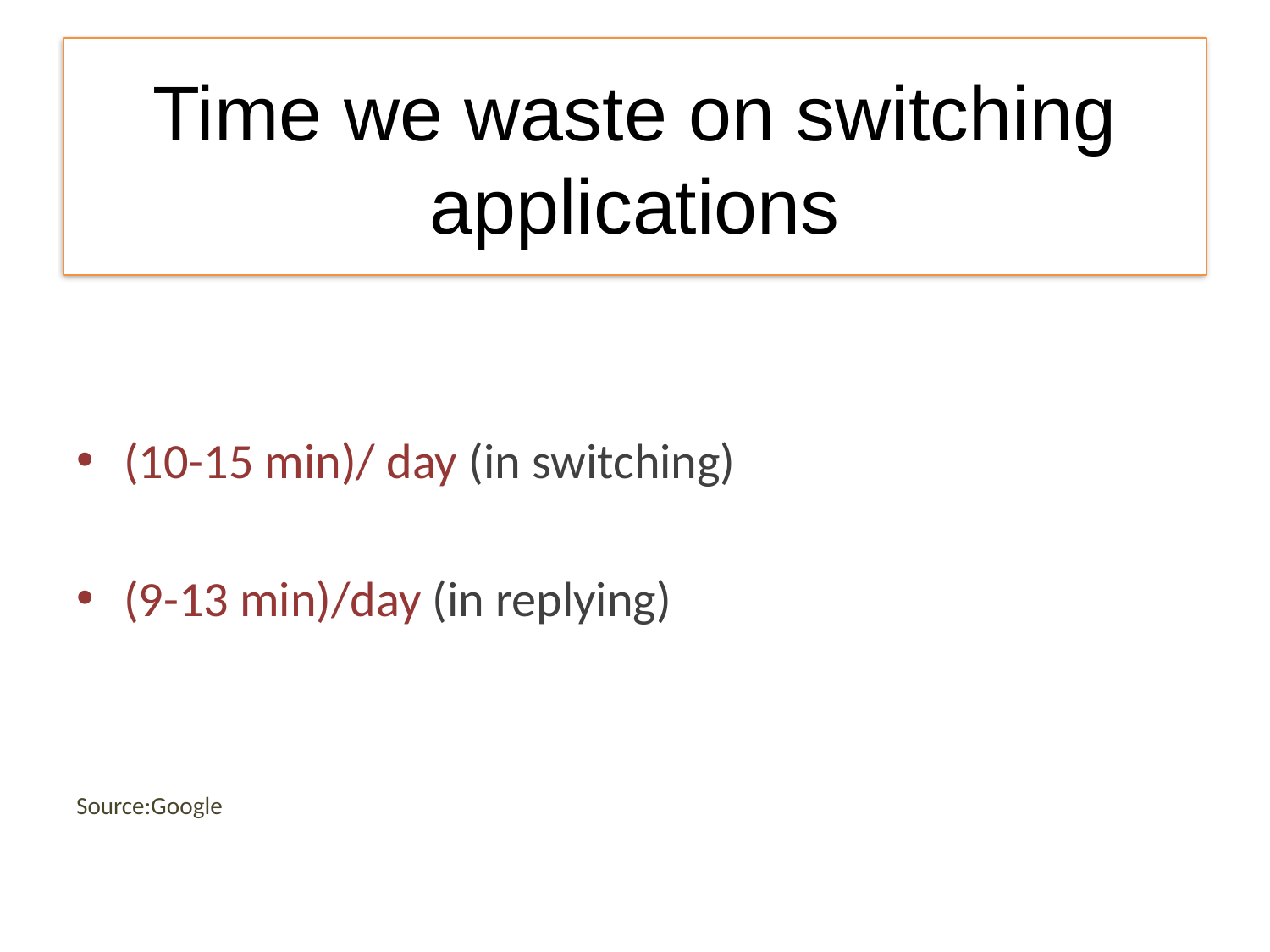

# Time we waste on switching applications

(10-15 min)/ day (in switching)

(9-13 min)/day (in replying)

Source:Google